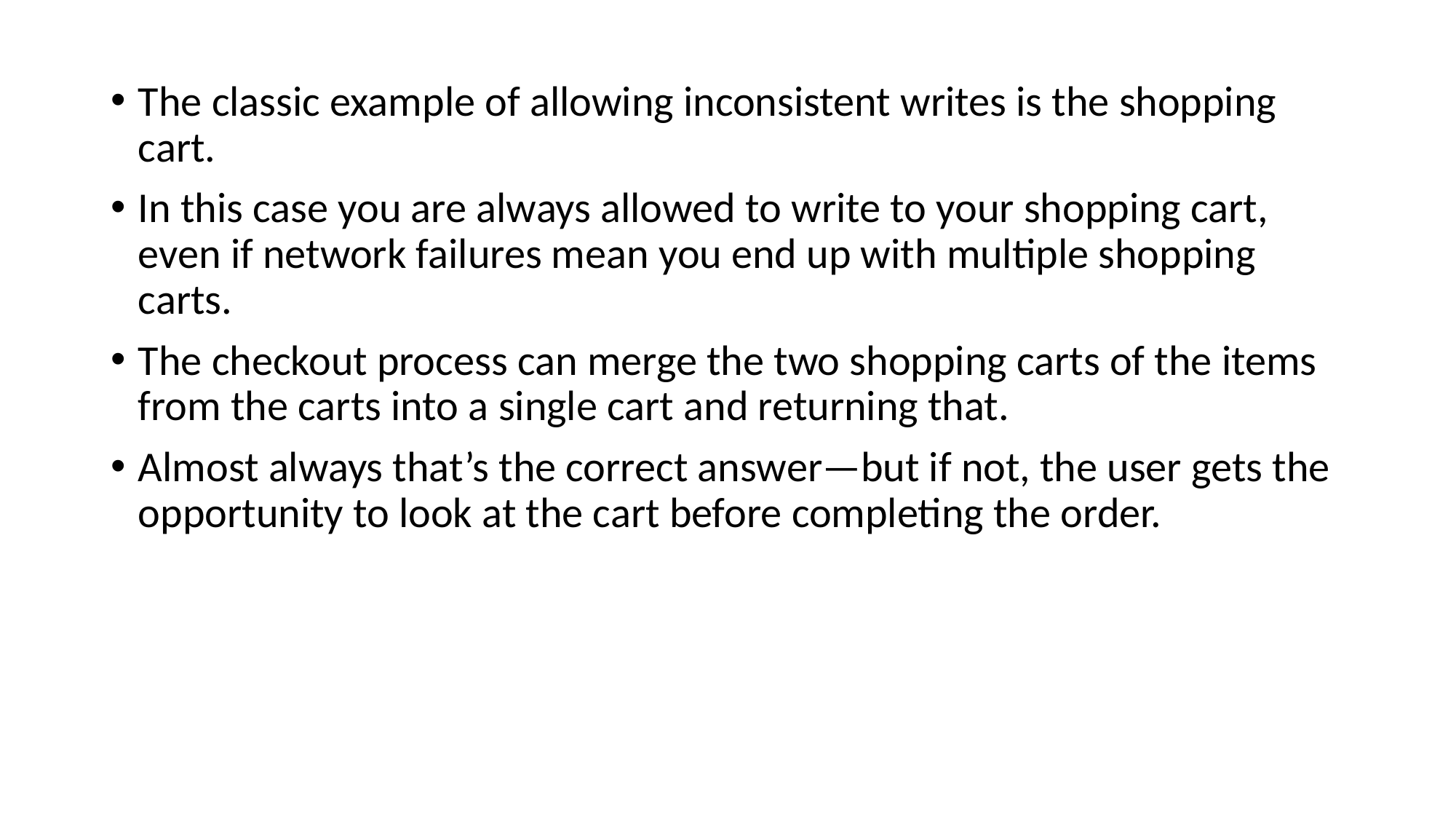

The classic example of allowing inconsistent writes is the shopping cart.
In this case you are always allowed to write to your shopping cart, even if network failures mean you end up with multiple shopping carts.
The checkout process can merge the two shopping carts of the items from the carts into a single cart and returning that.
Almost always that’s the correct answer—but if not, the user gets the opportunity to look at the cart before completing the order.